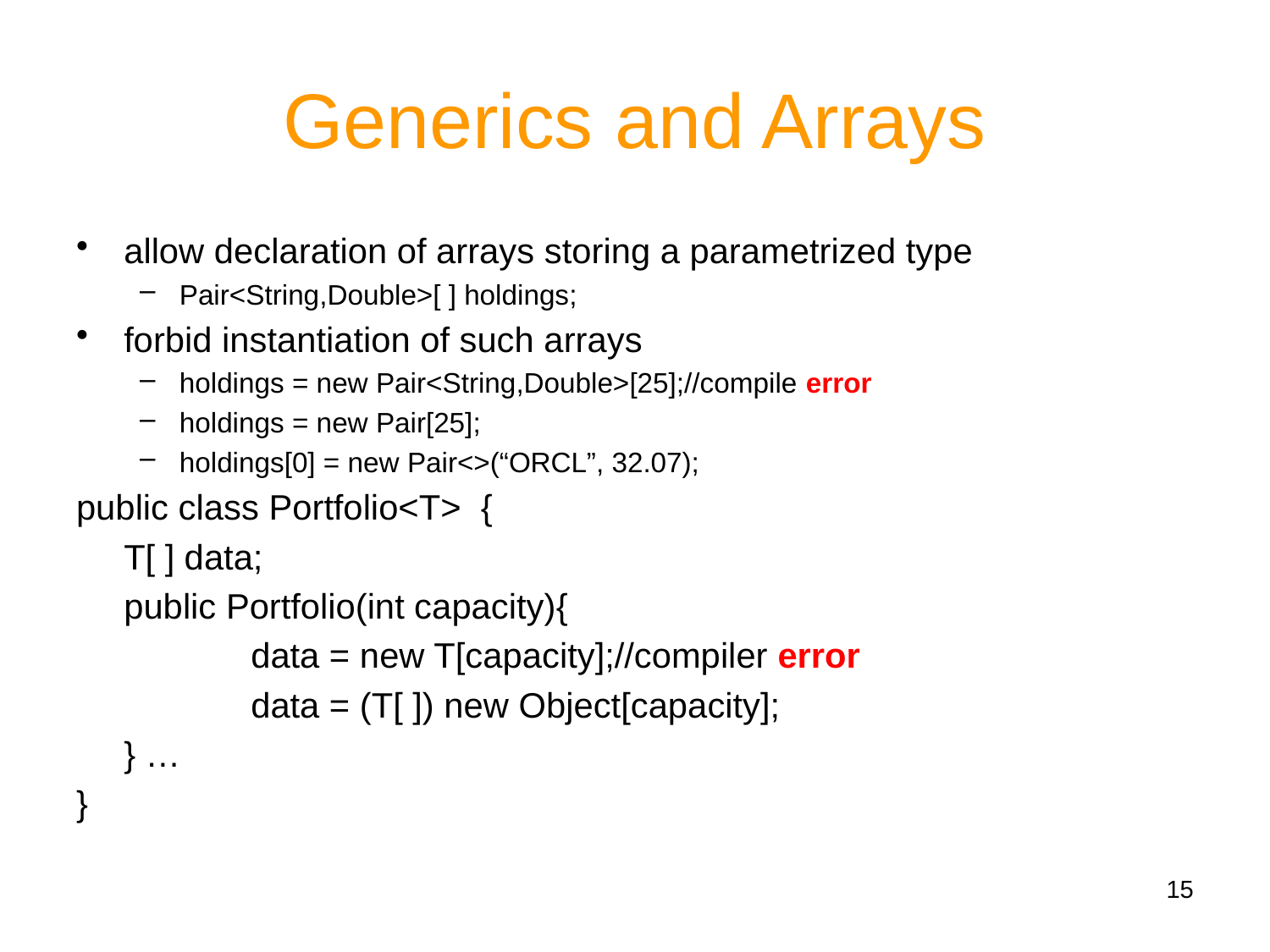

# Generics and Arrays
allow declaration of arrays storing a parametrized type
Pair<String,Double>[ ] holdings;
forbid instantiation of such arrays
holdings = new Pair<String,Double>[25];//compile error
holdings = new Pair[25];
holdings[0] = new Pair<>(“ORCL”, 32.07);
public class Portfolio<T>  {
	T[ ] data;
	public Portfolio(int capacity){
		data = new T[capacity];//compiler error
		data = (T[ ]) new Object[capacity];
 	} …
}
15